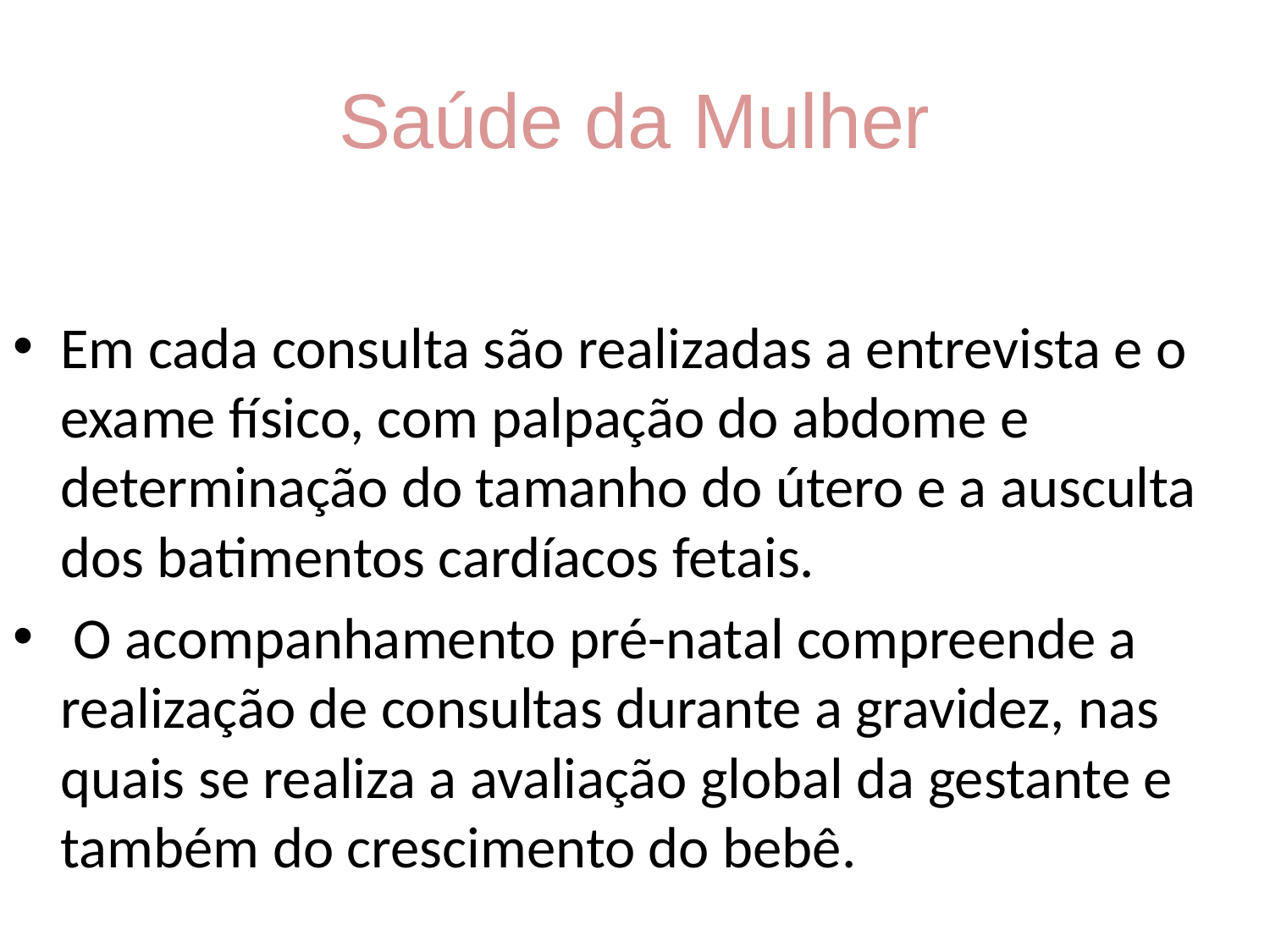

# Saúde da Mulher

Em cada consulta são realizadas a entrevista e o exame físico, com palpação do abdome e determinação do tamanho do útero e a ausculta dos batimentos cardíacos fetais.
 O acompanhamento pré-natal compreende a realização de consultas durante a gravidez, nas quais se realiza a avaliação global da gestante e também do crescimento do bebê.